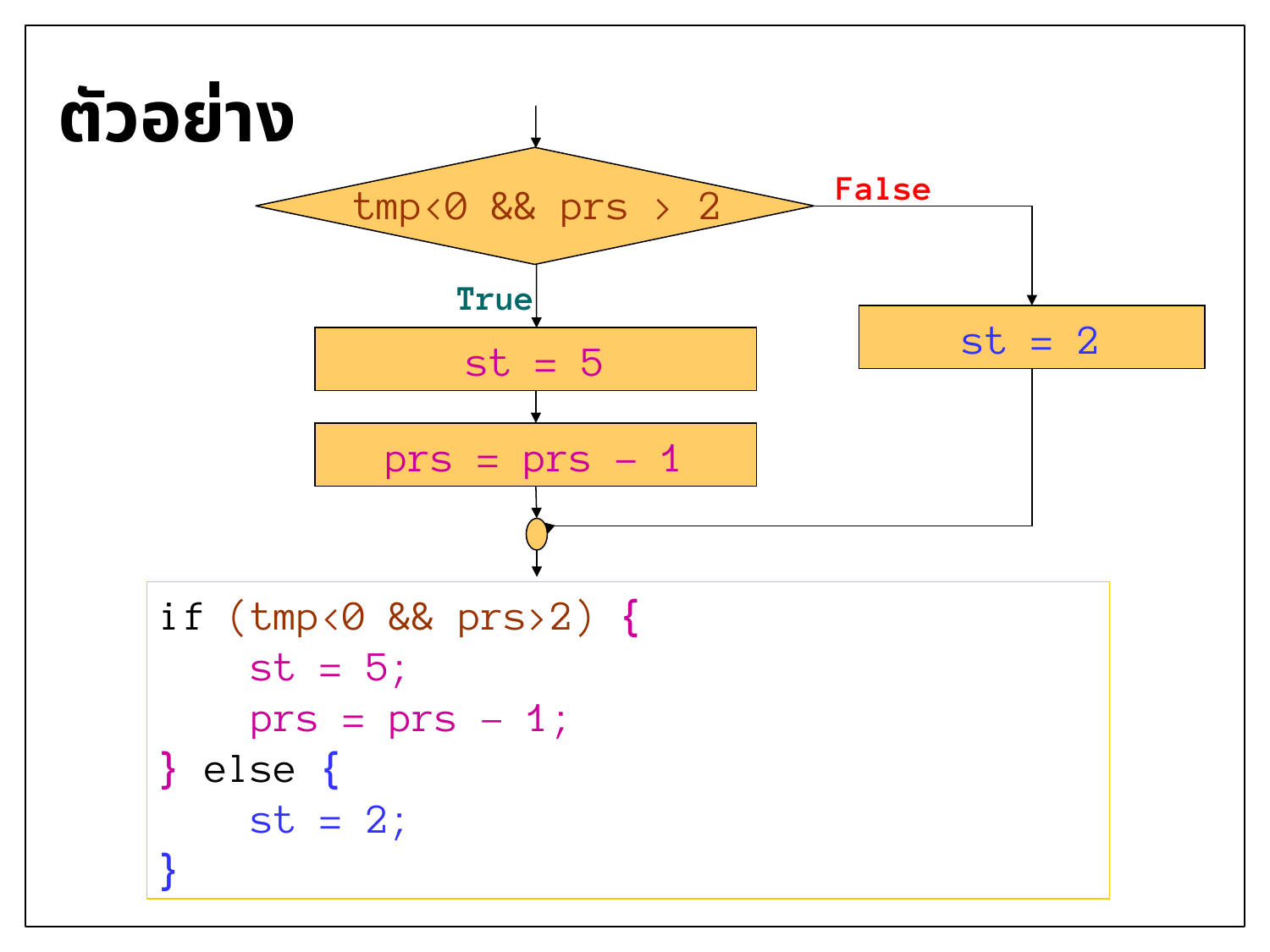

# ตัวอย่าง

tmp<0 && prs > 2
False

True
st = 2
st = 5
prs = prs - 1

if (tmp<0 && prs>2) {
    st = 5;
    prs = prs – 1;
} else {
    st = 2;
}